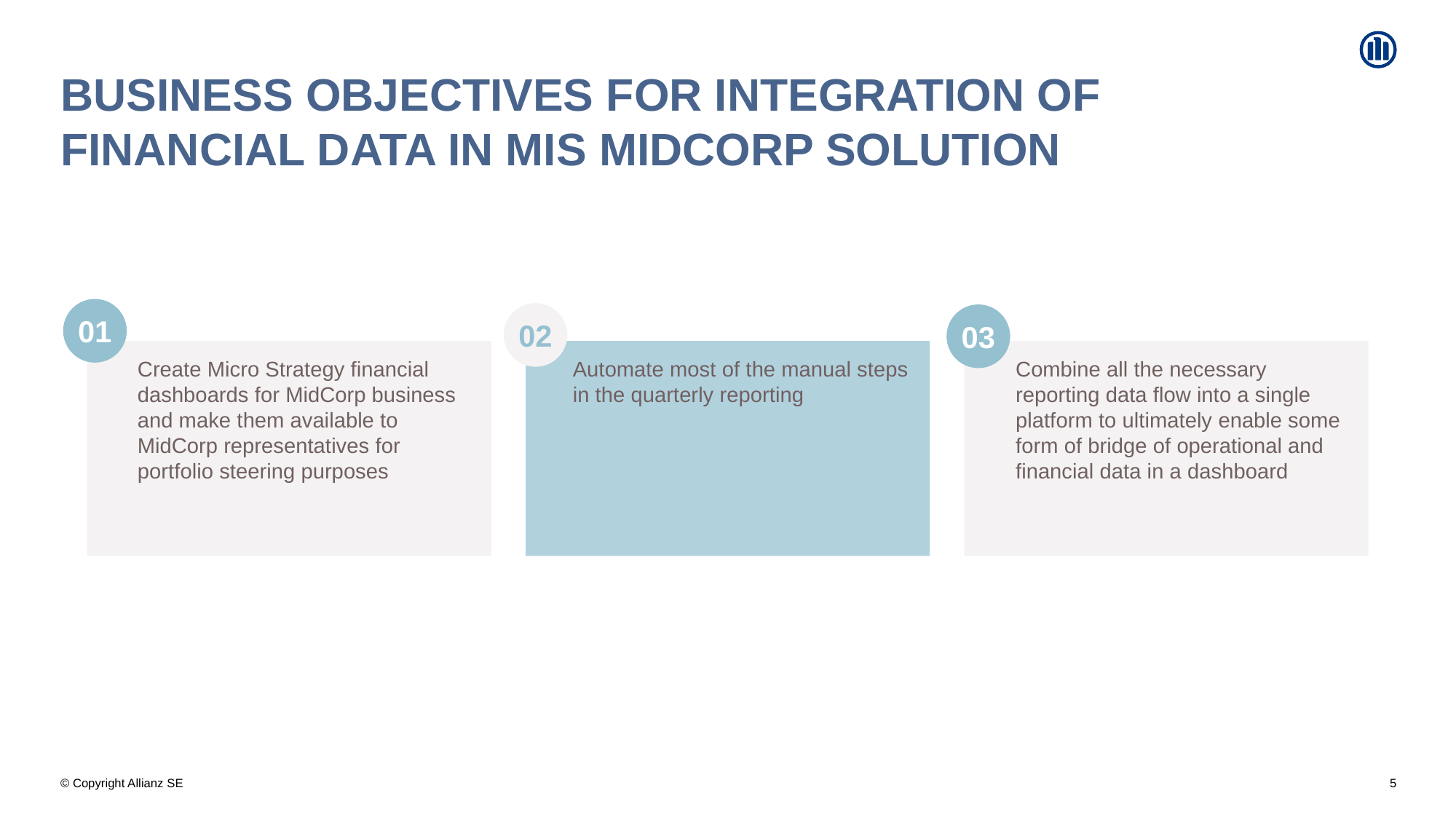

# Business objectives for integration of financial data in MIS MidCorp solution

01
02
03

Create Micro Strategy financial dashboards for MidCorp business and make them available to MidCorp representatives for portfolio steering purposes
Automate most of the manual steps in the quarterly reporting
Combine all the necessary reporting data flow into a single platform to ultimately enable some form of bridge of operational and financial data in a dashboard
5